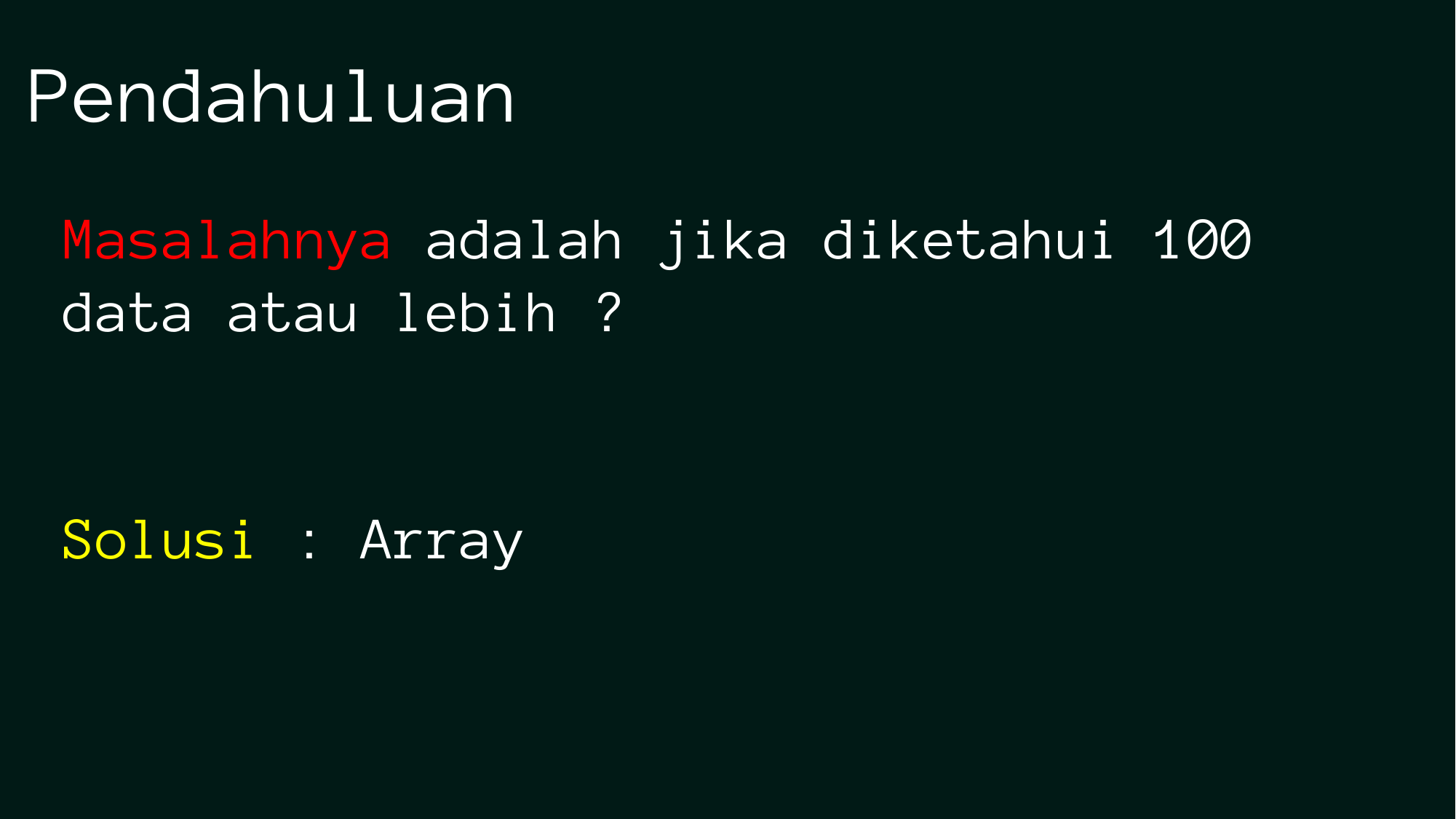

Pendahuluan
Masalahnya adalah jika diketahui 100 data atau lebih ?
Solusi : Array